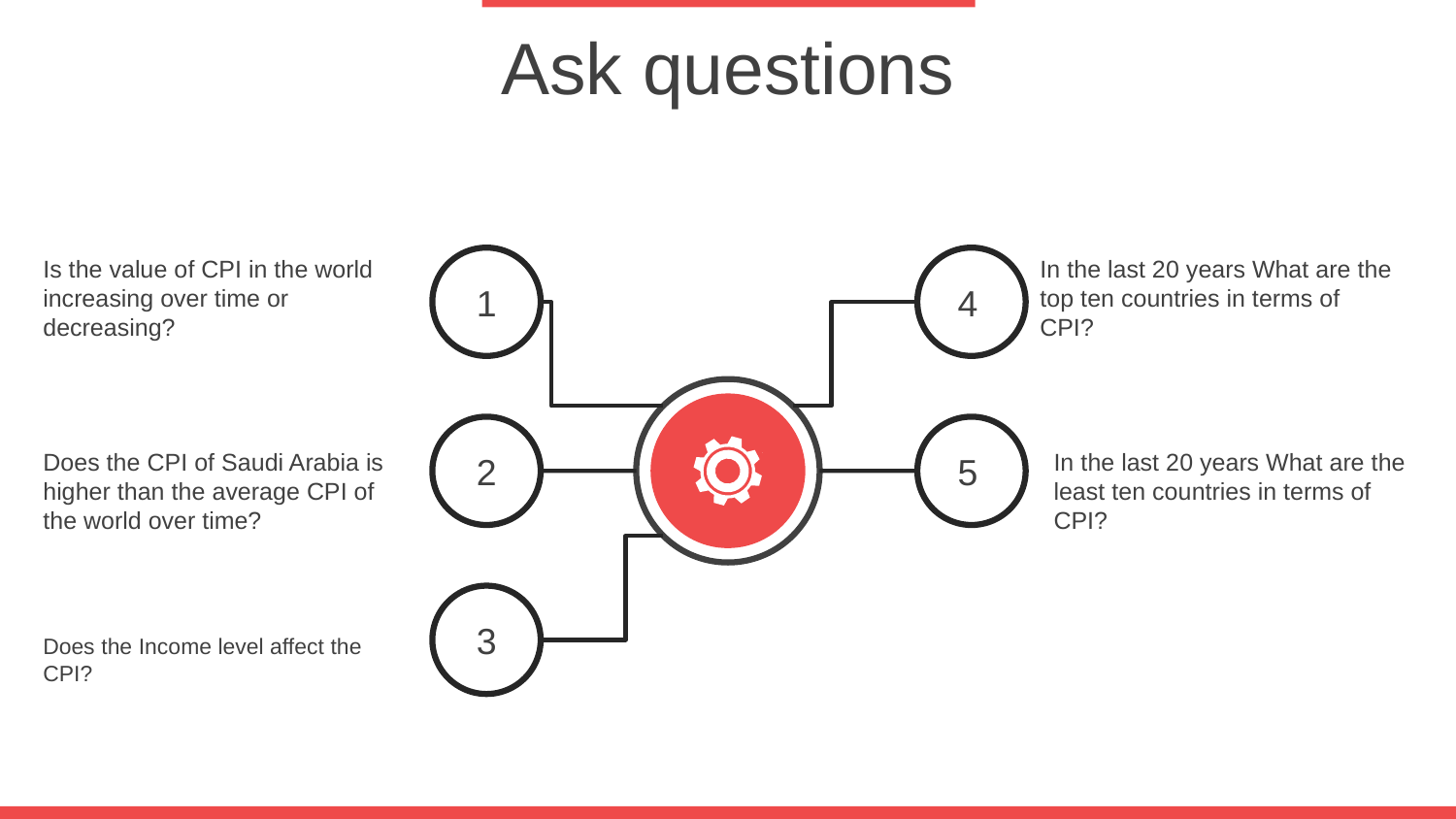

Ask questions
Is the value of CPI in the world increasing over time or decreasing?
1
 4
In the last 20 years What are the top ten countries in terms of CPI?

2
 5

Does the CPI of Saudi Arabia is higher than the average CPI of the world over time?
In the last 20 years What are the least ten countries in terms of CPI?
3
Does the Income level affect the CPI?